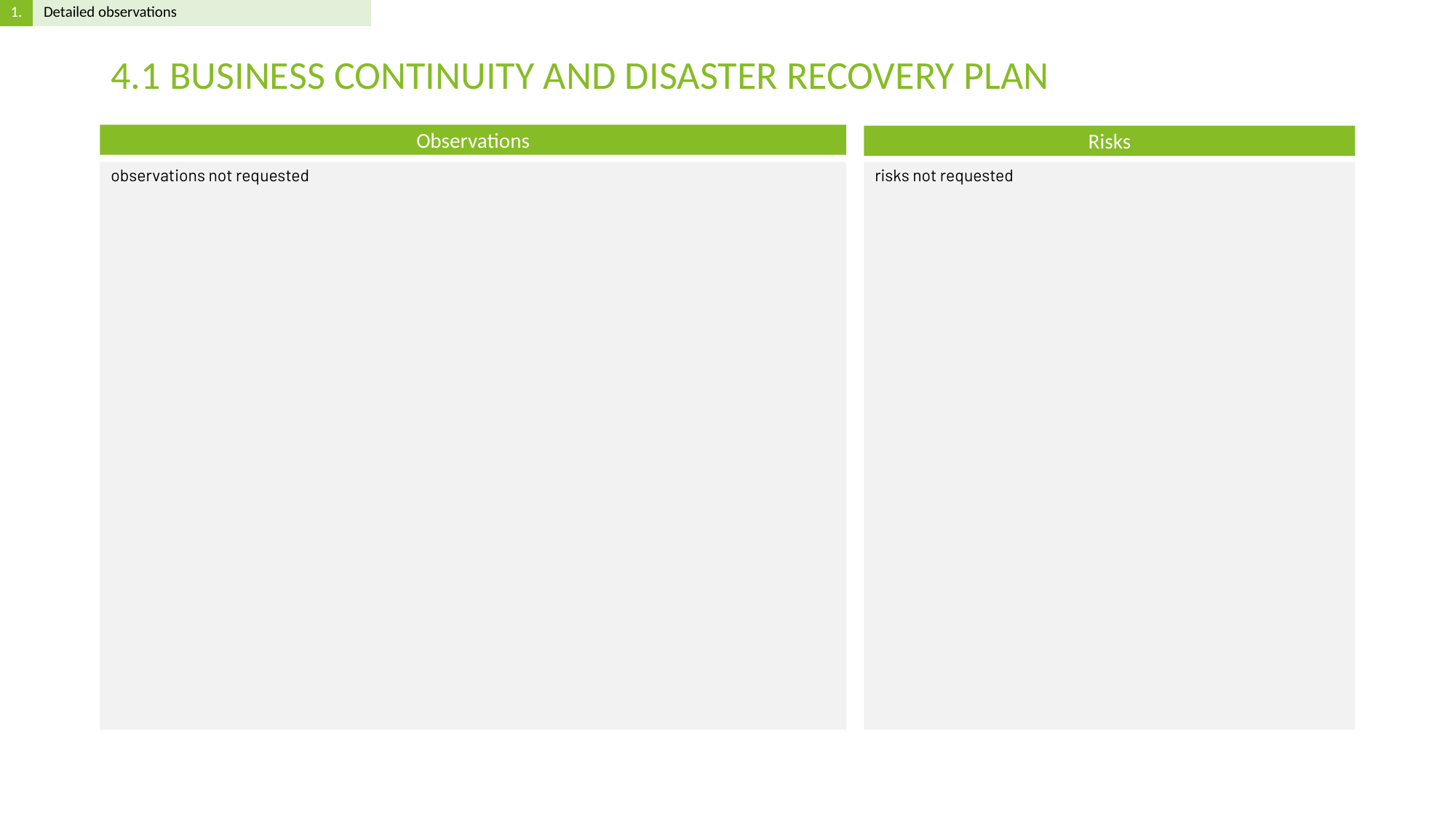

# 4.1 BUSINESS CONTINUITY AND DISASTER RECOVERY PLAN
observations not requested
risks not requested